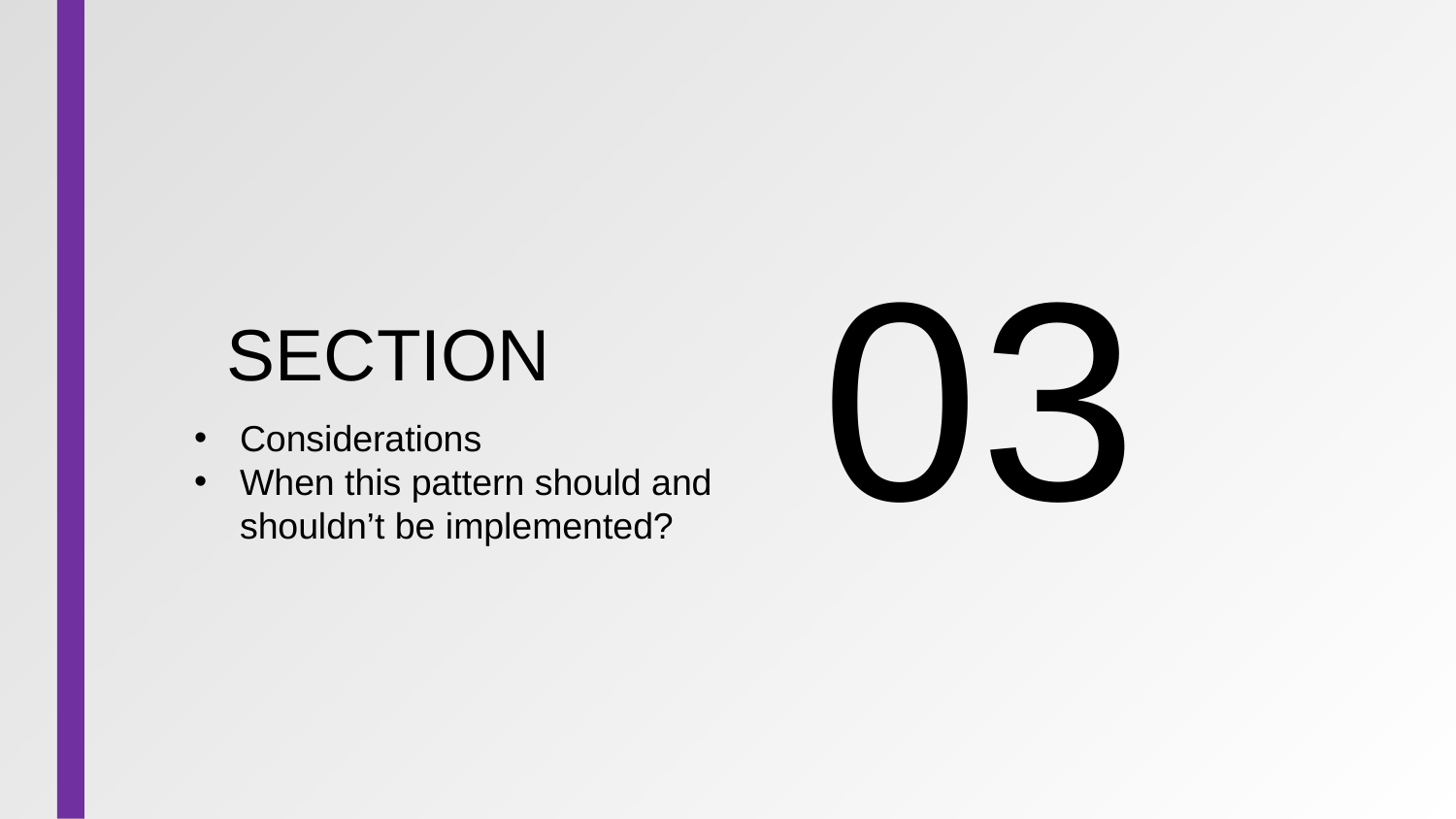

03
# SECTION
Considerations
When this pattern should and shouldn’t be implemented?